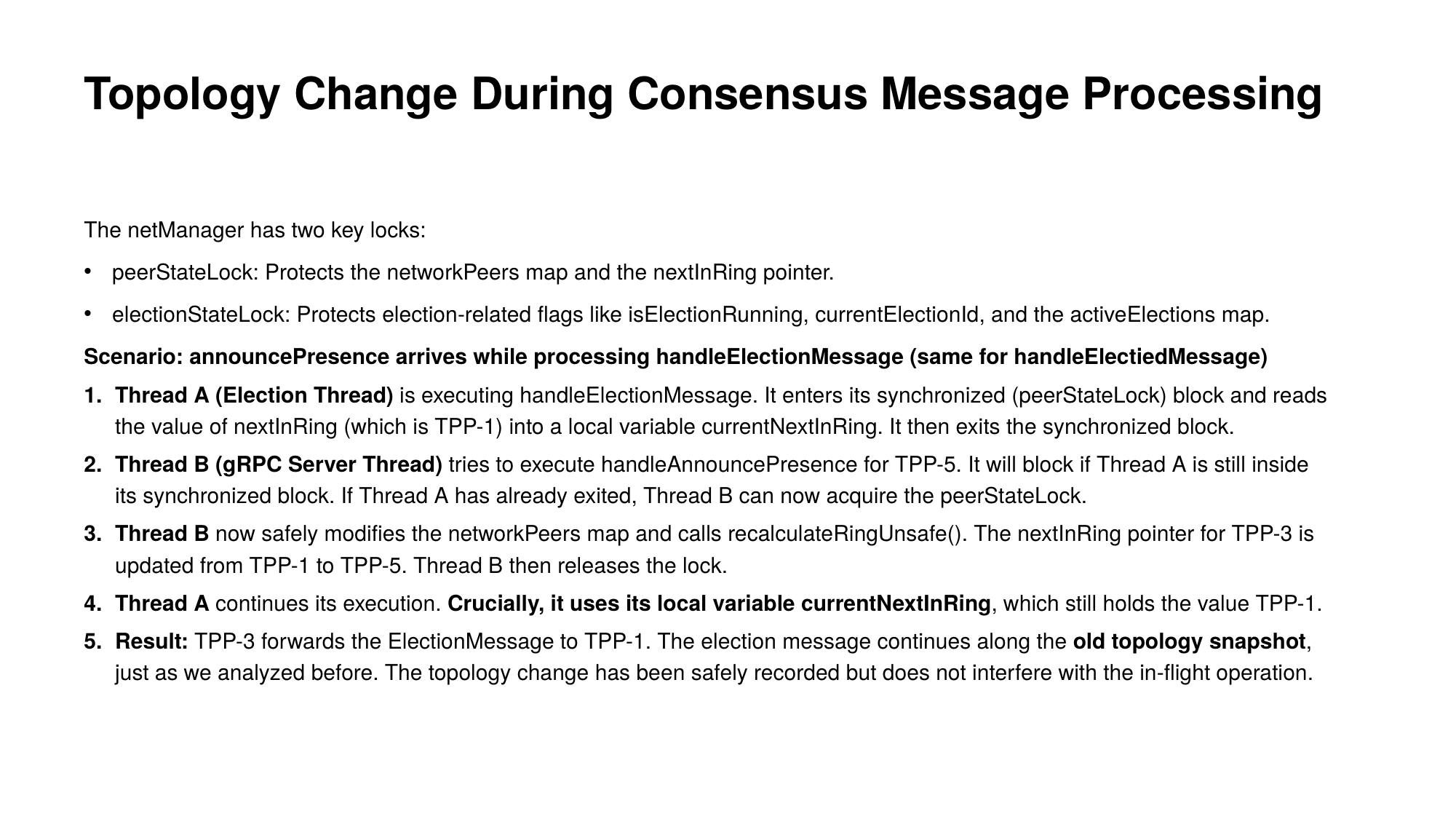

# Topology Change During Consensus Message Processing
The netManager has two key locks:
peerStateLock: Protects the networkPeers map and the nextInRing pointer.
electionStateLock: Protects election-related flags like isElectionRunning, currentElectionId, and the activeElections map.
Scenario: announcePresence arrives while processing handleElectionMessage (same for handleElectiedMessage)
Thread A (Election Thread) is executing handleElectionMessage. It enters its synchronized (peerStateLock) block and reads the value of nextInRing (which is TPP-1) into a local variable currentNextInRing. It then exits the synchronized block.
Thread B (gRPC Server Thread) tries to execute handleAnnouncePresence for TPP-5. It will block if Thread A is still inside its synchronized block. If Thread A has already exited, Thread B can now acquire the peerStateLock.
Thread B now safely modifies the networkPeers map and calls recalculateRingUnsafe(). The nextInRing pointer for TPP-3 is updated from TPP-1 to TPP-5. Thread B then releases the lock.
Thread A continues its execution. Crucially, it uses its local variable currentNextInRing, which still holds the value TPP-1.
Result: TPP-3 forwards the ElectionMessage to TPP-1. The election message continues along the old topology snapshot, just as we analyzed before. The topology change has been safely recorded but does not interfere with the in-flight operation.